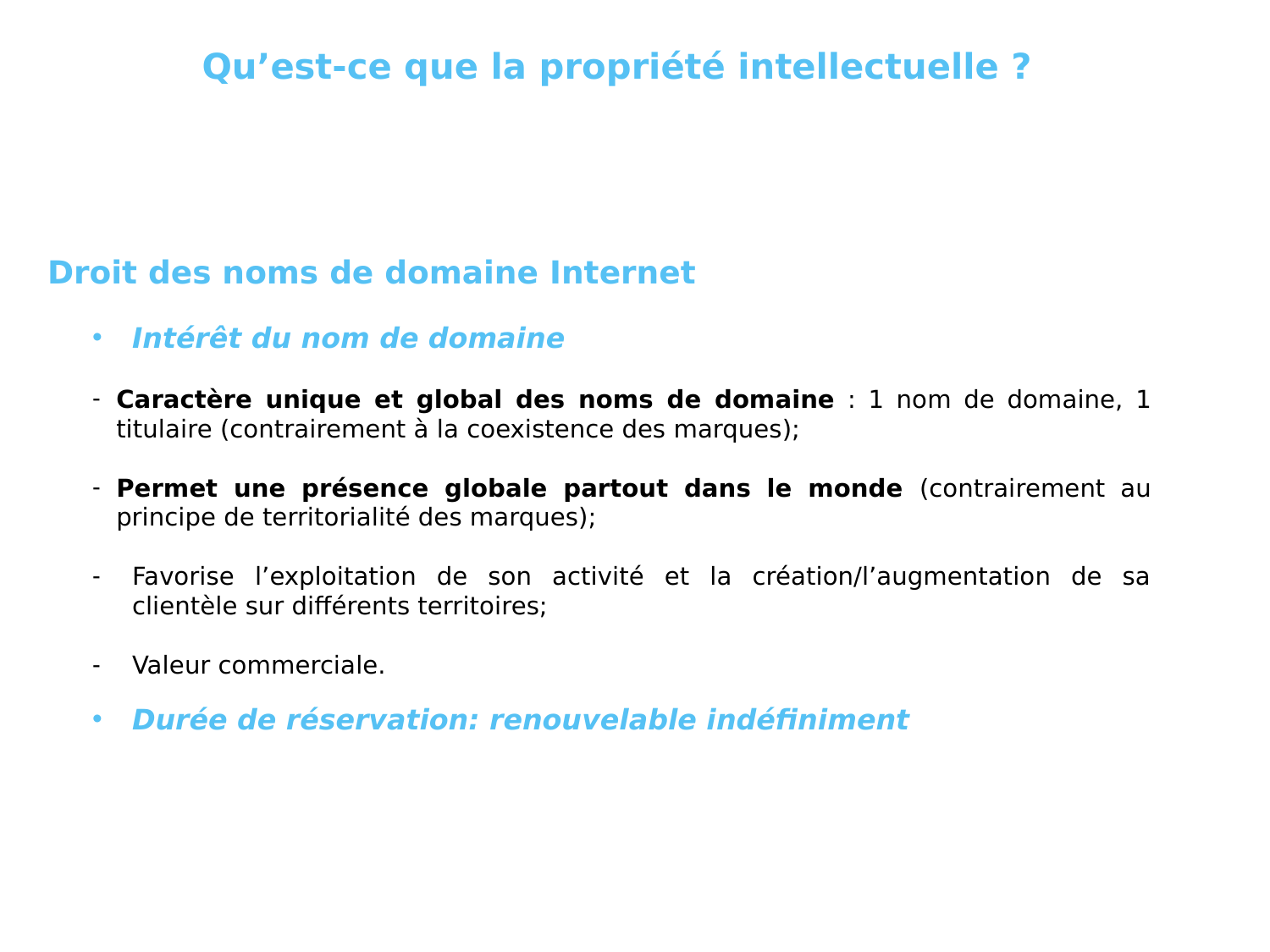

Qu’est-ce que la propriété intellectuelle ?

Droit des noms de domaine Internet

Intérêt du nom de domaine

Caractère unique et global des noms de domaine : 1 nom de domaine, 1 titulaire (contrairement à la coexistence des marques);

Permet une présence globale partout dans le monde (contrairement au principe de territorialité des marques);

Favorise l’exploitation de son activité et la création/l’augmentation de sa clientèle sur différents territoires;

Valeur commerciale.

Durée de réservation: renouvelable indéfiniment